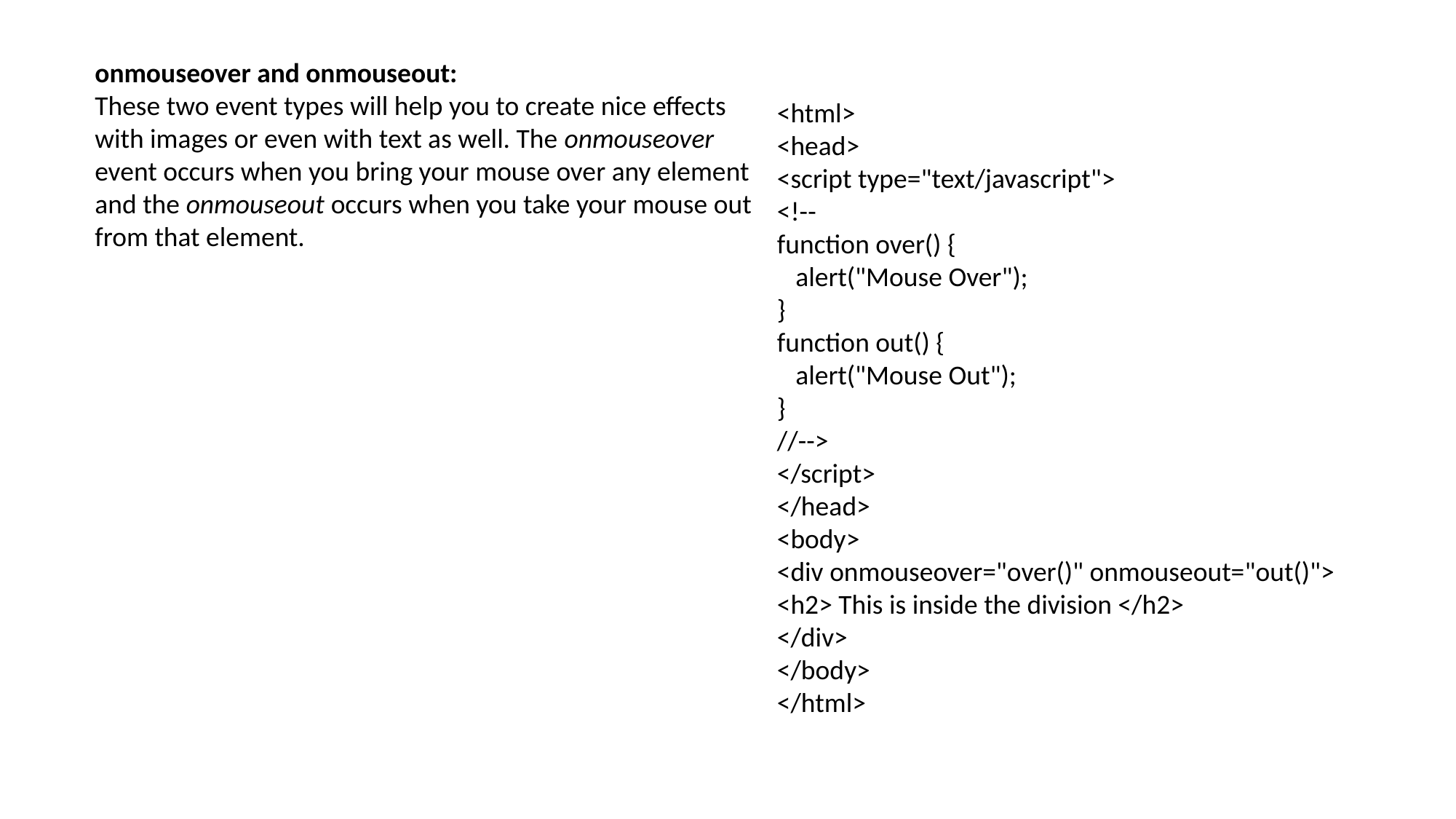

onmouseover and onmouseout:
These two event types will help you to create nice effects with images or even with text as well. The onmouseover event occurs when you bring your mouse over any element and the onmouseout occurs when you take your mouse out from that element.
<html>
<head>
<script type="text/javascript">
<!--
function over() {
   alert("Mouse Over");
}
function out() {
   alert("Mouse Out");
}
//-->
</script>
</head>
<body>
<div onmouseover="over()" onmouseout="out()">
<h2> This is inside the division </h2>
</div>
</body>
</html>